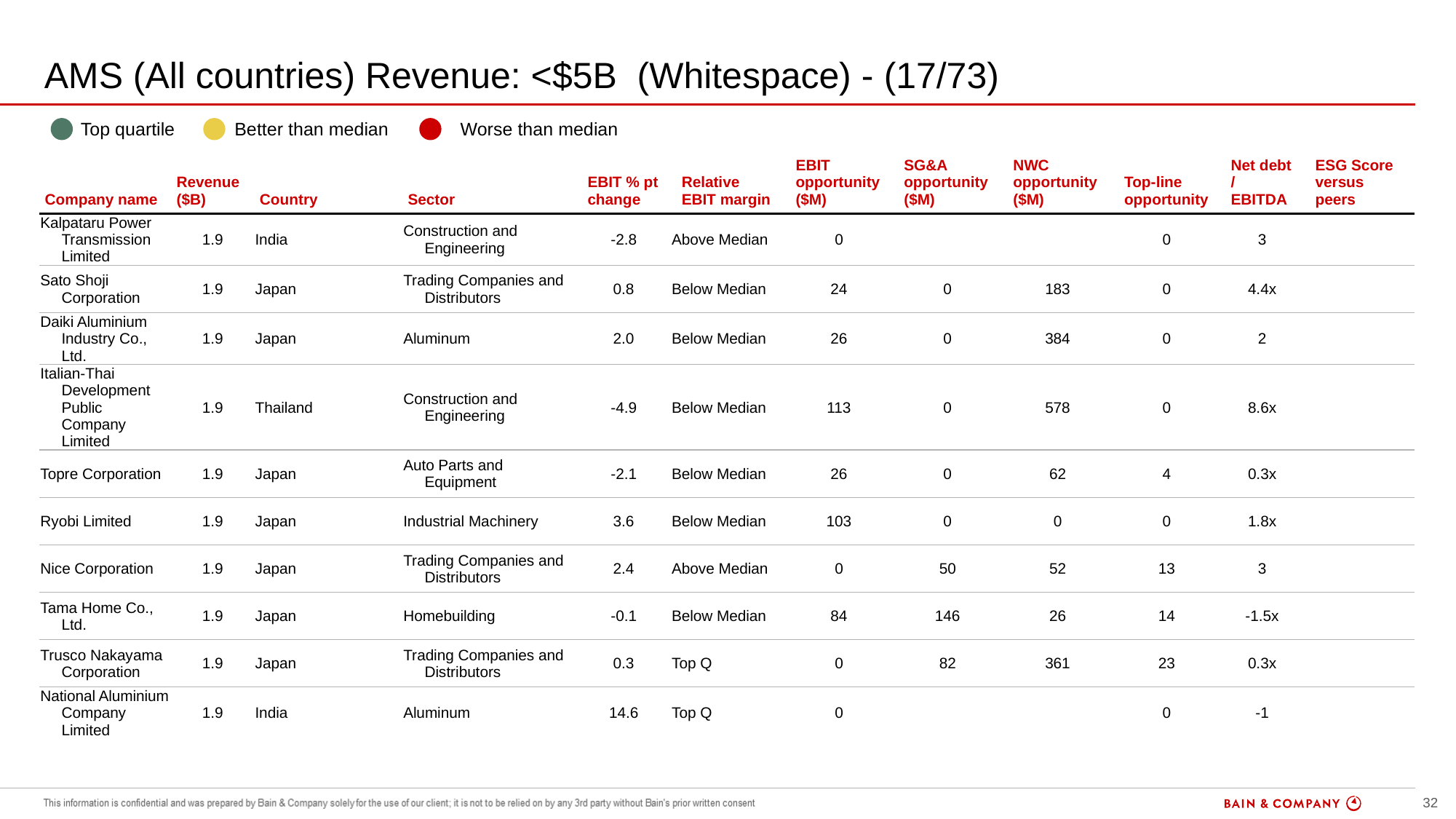

# AMS (All countries) Revenue: <$5B  (Whitespace) - (17/73)
|  | Top quartile |  | Better than median |  | Worse than median |
| --- | --- | --- | --- | --- | --- |
| Company name | Revenue ($B) | Country | Sector | EBIT % pt change | Relative EBIT margin | EBIT opportunity ($M) | SG&A opportunity ($M) | NWC opportunity ($M) | Top-line opportunity | Net debt / EBITDA | ESG Score versus peers |
| --- | --- | --- | --- | --- | --- | --- | --- | --- | --- | --- | --- |
| Kalpataru Power Transmission Limited | 1.9 | India | Construction and Engineering | -2.8 | Above Median | 0 |  |  | 0 | 3 |  |
| Sato Shoji Corporation | 1.9 | Japan | Trading Companies and Distributors | 0.8 | Below Median | 24 | 0 | 183 | 0 | 4.4x |  |
| Daiki Aluminium Industry Co., Ltd. | 1.9 | Japan | Aluminum | 2.0 | Below Median | 26 | 0 | 384 | 0 | 2 |  |
| Italian-Thai Development Public Company Limited | 1.9 | Thailand | Construction and Engineering | -4.9 | Below Median | 113 | 0 | 578 | 0 | 8.6x |  |
| Topre Corporation | 1.9 | Japan | Auto Parts and Equipment | -2.1 | Below Median | 26 | 0 | 62 | 4 | 0.3x |  |
| Ryobi Limited | 1.9 | Japan | Industrial Machinery | 3.6 | Below Median | 103 | 0 | 0 | 0 | 1.8x |  |
| Nice Corporation | 1.9 | Japan | Trading Companies and Distributors | 2.4 | Above Median | 0 | 50 | 52 | 13 | 3 |  |
| Tama Home Co., Ltd. | 1.9 | Japan | Homebuilding | -0.1 | Below Median | 84 | 146 | 26 | 14 | -1.5x |  |
| Trusco Nakayama Corporation | 1.9 | Japan | Trading Companies and Distributors | 0.3 | Top Q | 0 | 82 | 361 | 23 | 0.3x |  |
| National Aluminium Company Limited | 1.9 | India | Aluminum | 14.6 | Top Q | 0 |  |  | 0 | -1 |  |